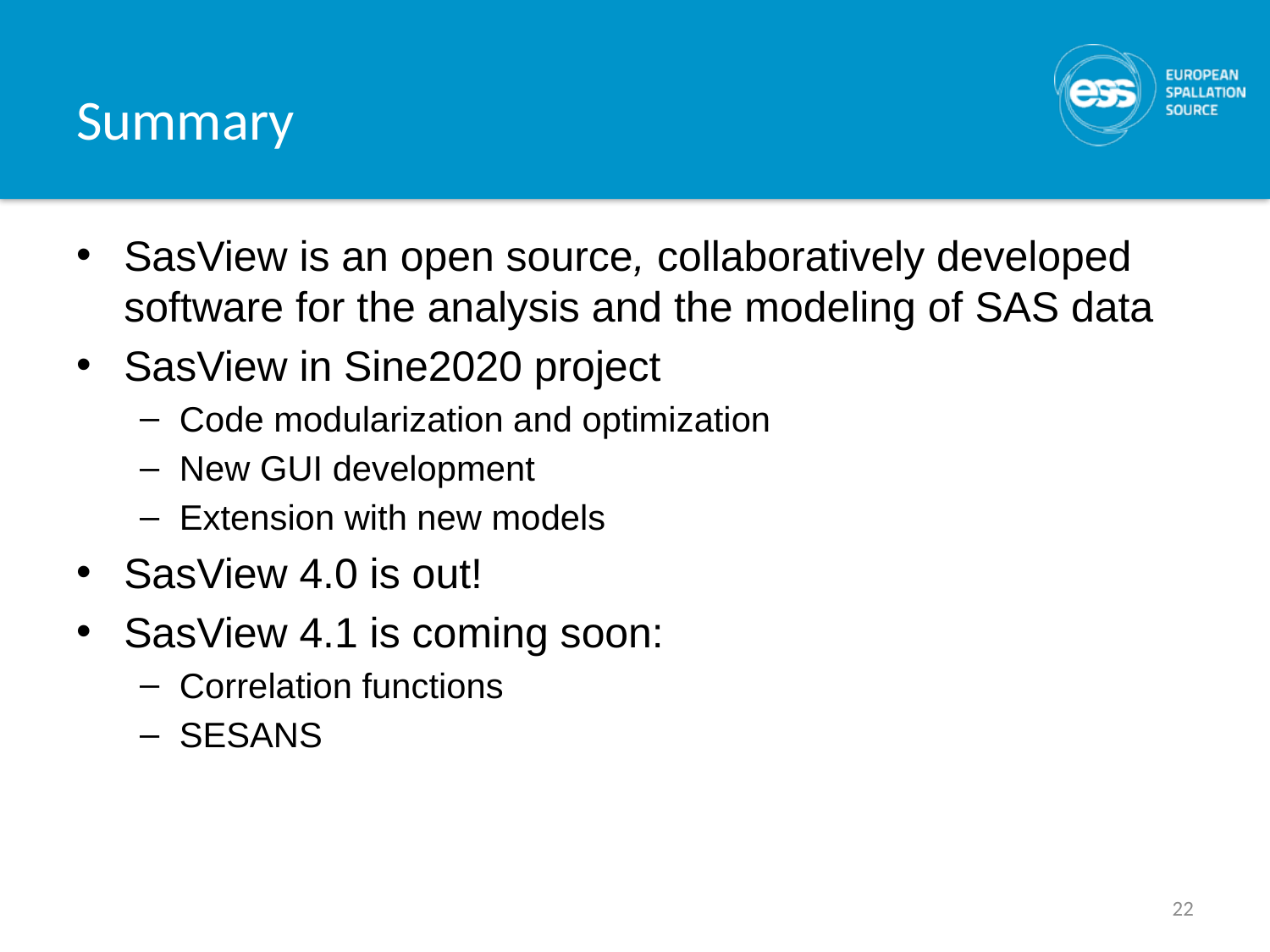

# Summary
SasView is an open source, collaboratively developed software for the analysis and the modeling of SAS data
SasView in Sine2020 project
Code modularization and optimization
New GUI development
Extension with new models
SasView 4.0 is out!
SasView 4.1 is coming soon:
Correlation functions
SESANS
22